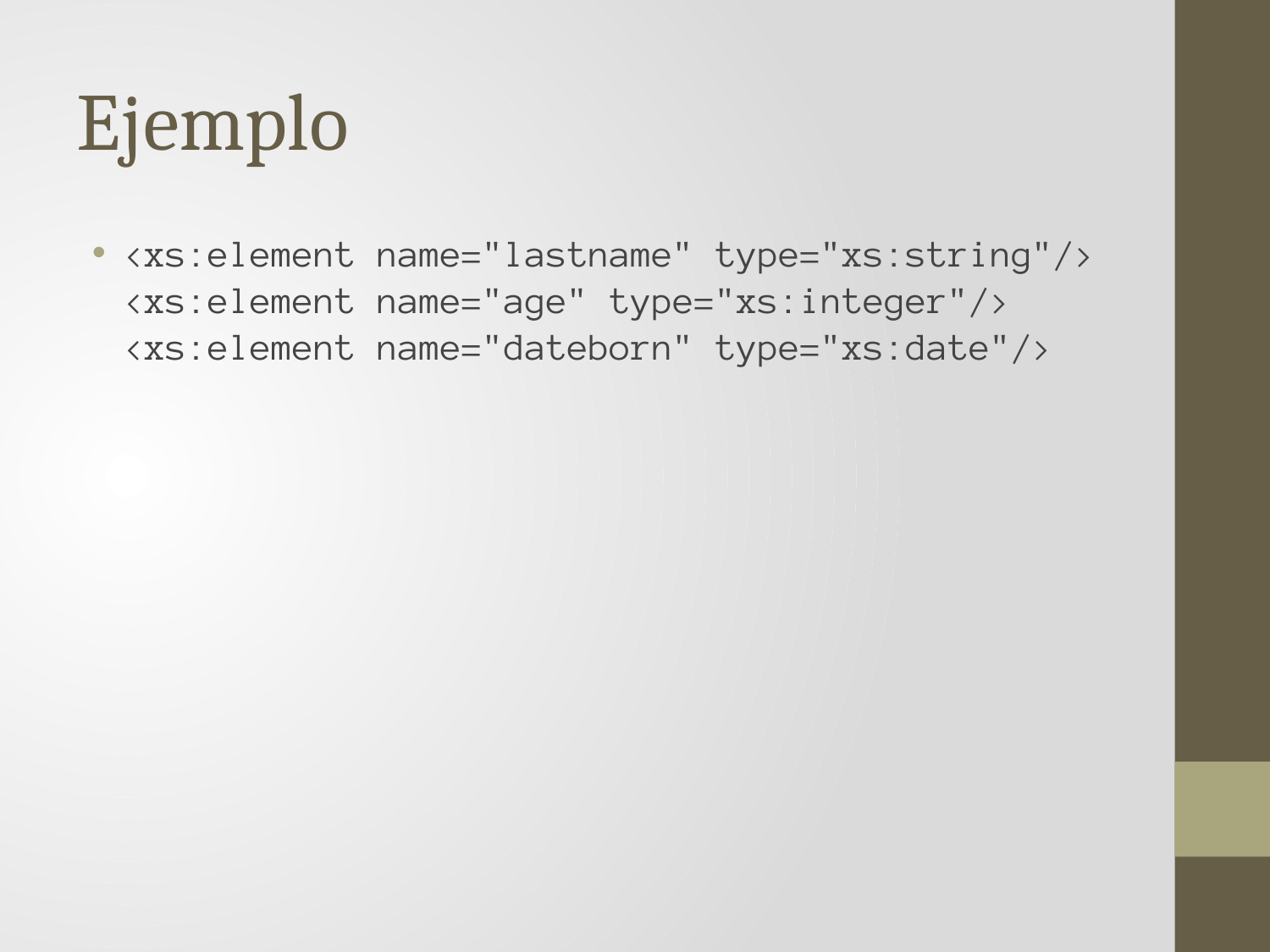

# Ejemplo
<xs:element name="lastname" type="xs:string"/>
<xs:element name="age" type="xs:integer"/>
<xs:element name="dateborn" type="xs:date"/>